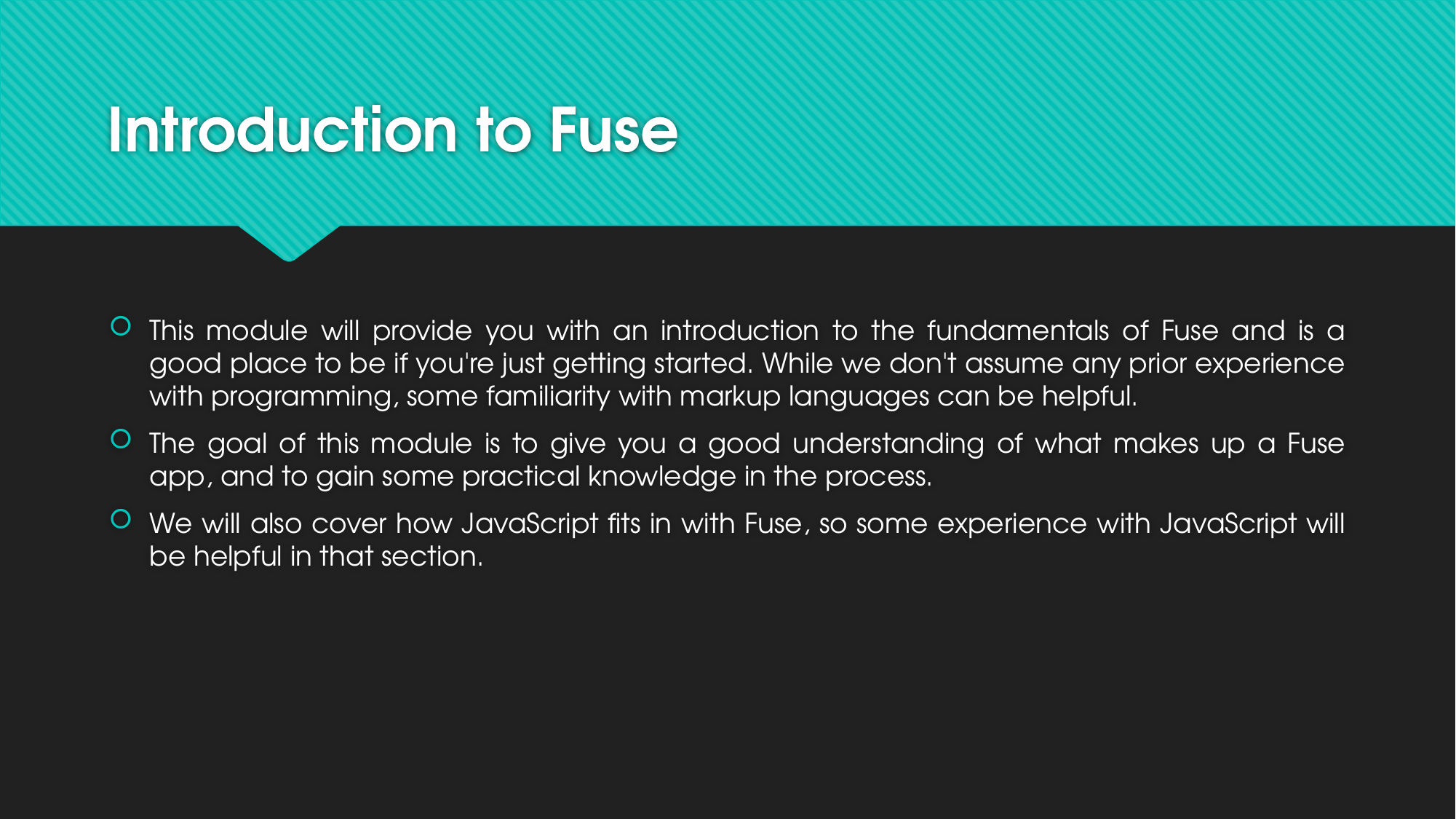

# Introduction to Fuse
This module will provide you with an introduction to the fundamentals of Fuse and is a good place to be if you're just getting started. While we don't assume any prior experience with programming, some familiarity with markup languages can be helpful.
The goal of this module is to give you a good understanding of what makes up a Fuse app, and to gain some practical knowledge in the process.
We will also cover how JavaScript fits in with Fuse, so some experience with JavaScript will be helpful in that section.